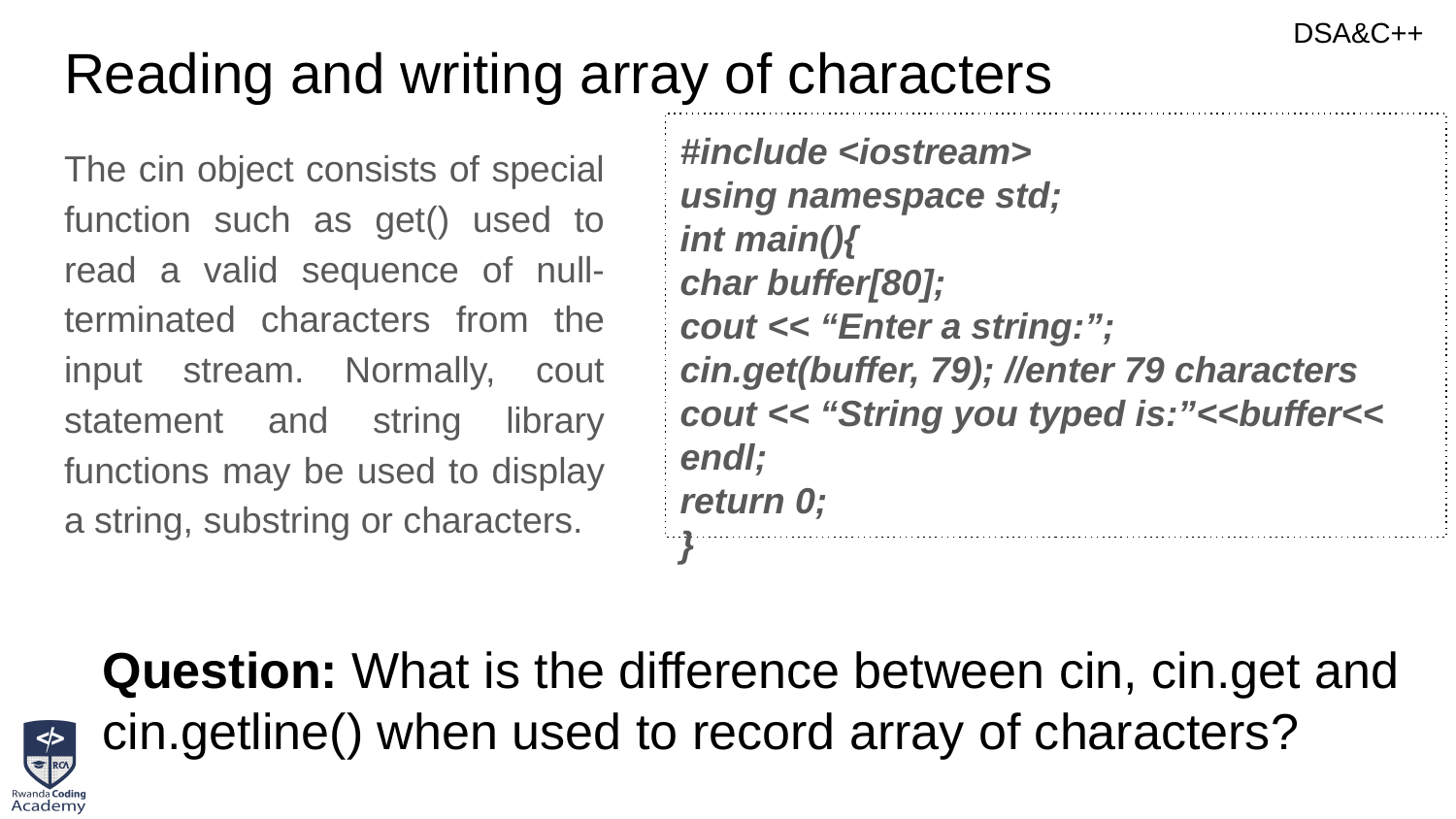

# Reading and writing array of characters
#include <iostream>
using namespace std;
int main(){
char buffer[80];
cout << “Enter a string:”;
cin.get(buffer, 79); //enter 79 characters
cout << “String you typed is:”<<buffer<< endl;
return 0;
}
The cin object consists of special function such as get() used to read a valid sequence of null-terminated characters from the input stream. Normally, cout statement and string library functions may be used to display a string, substring or characters.

Question: What is the difference between cin, cin.get and cin.getline() when used to record array of characters?